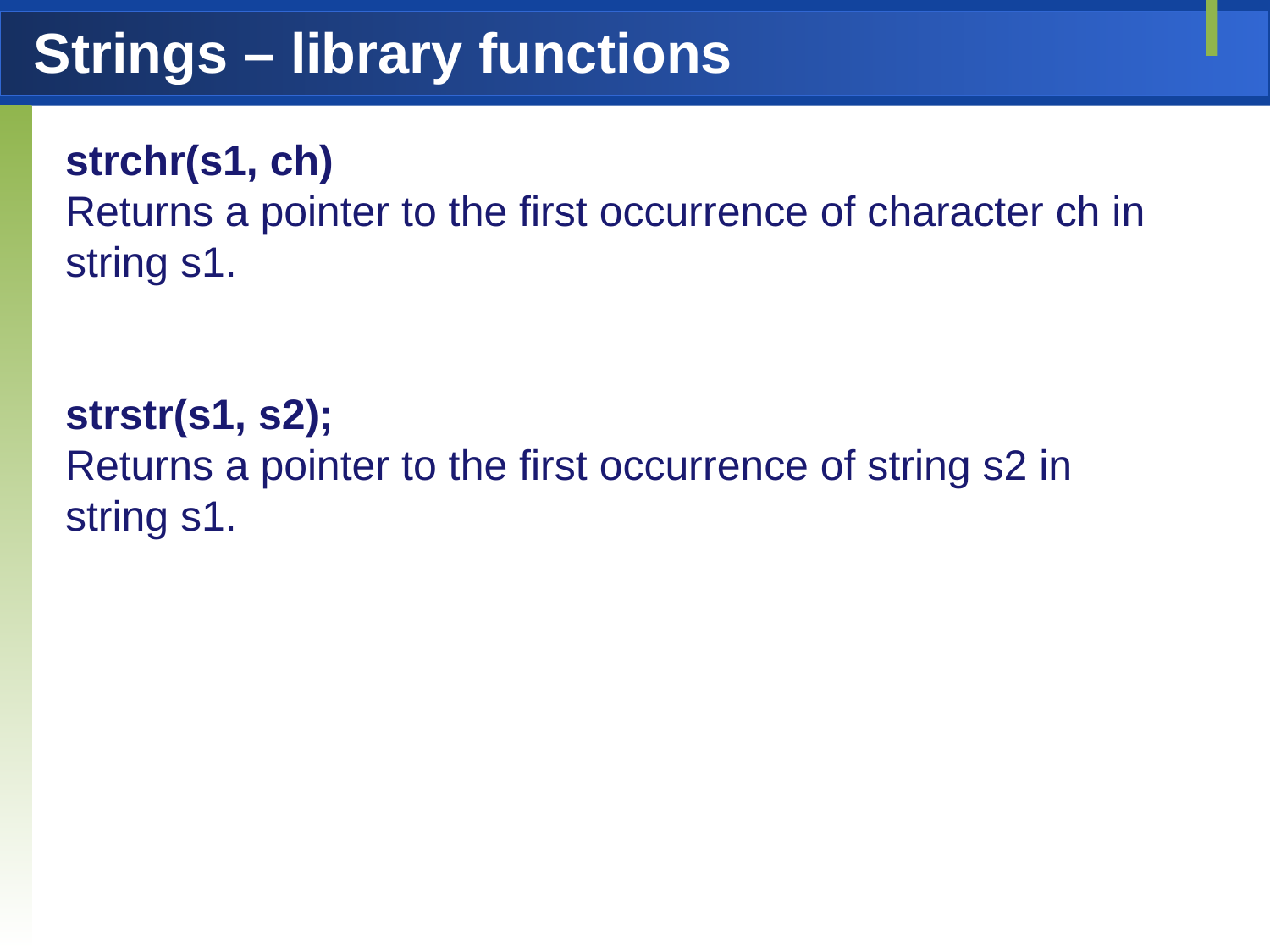

# Strings – library functions
strchr(s1, ch)
Returns a pointer to the first occurrence of character ch in string s1.

strstr(s1, s2);
Returns a pointer to the first occurrence of string s2 in string s1.